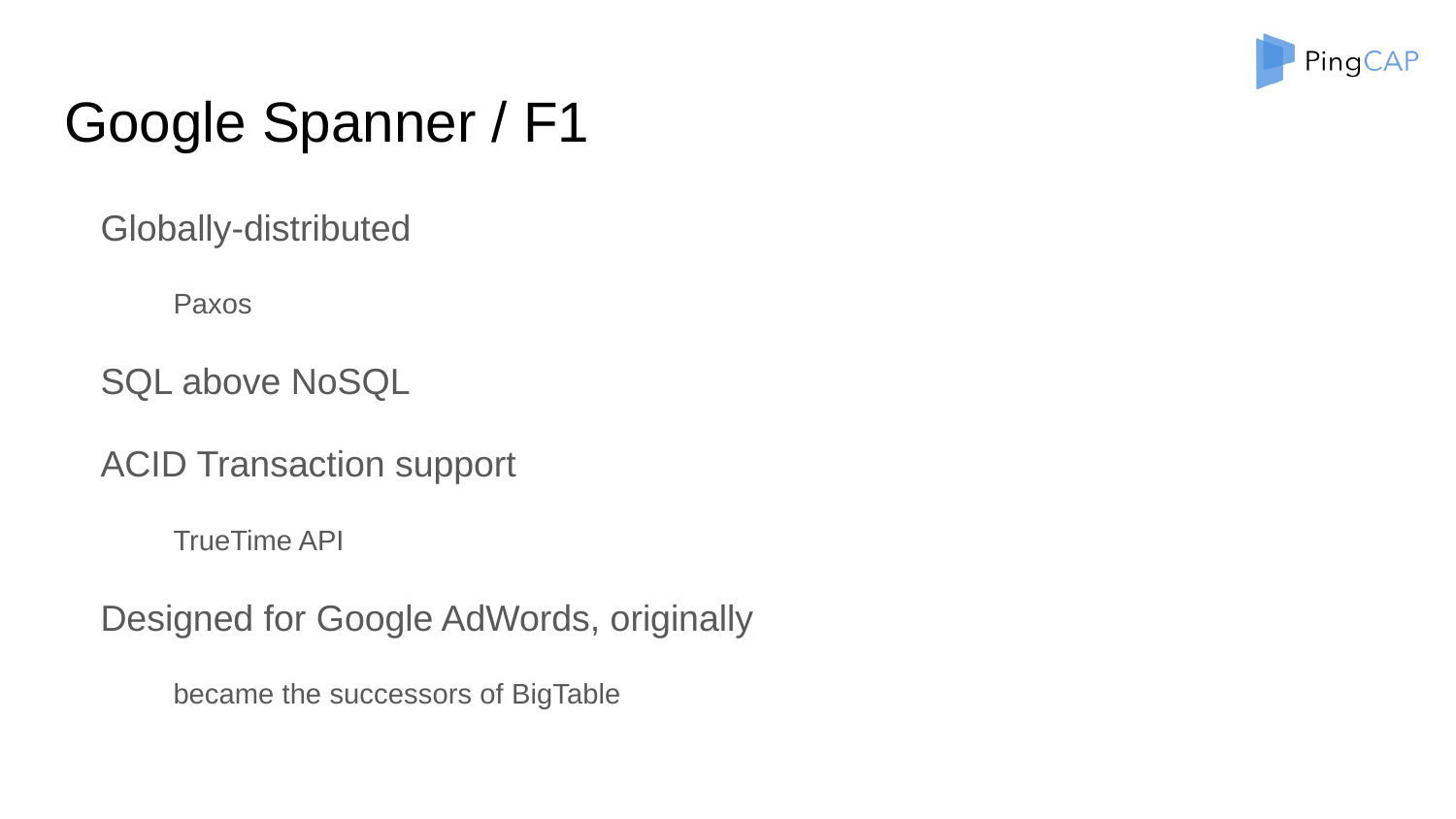

# Google Spanner / F1
Globally-distributed
Paxos
SQL above NoSQL
ACID Transaction support
TrueTime API
Designed for Google AdWords, originally
became the successors of BigTable